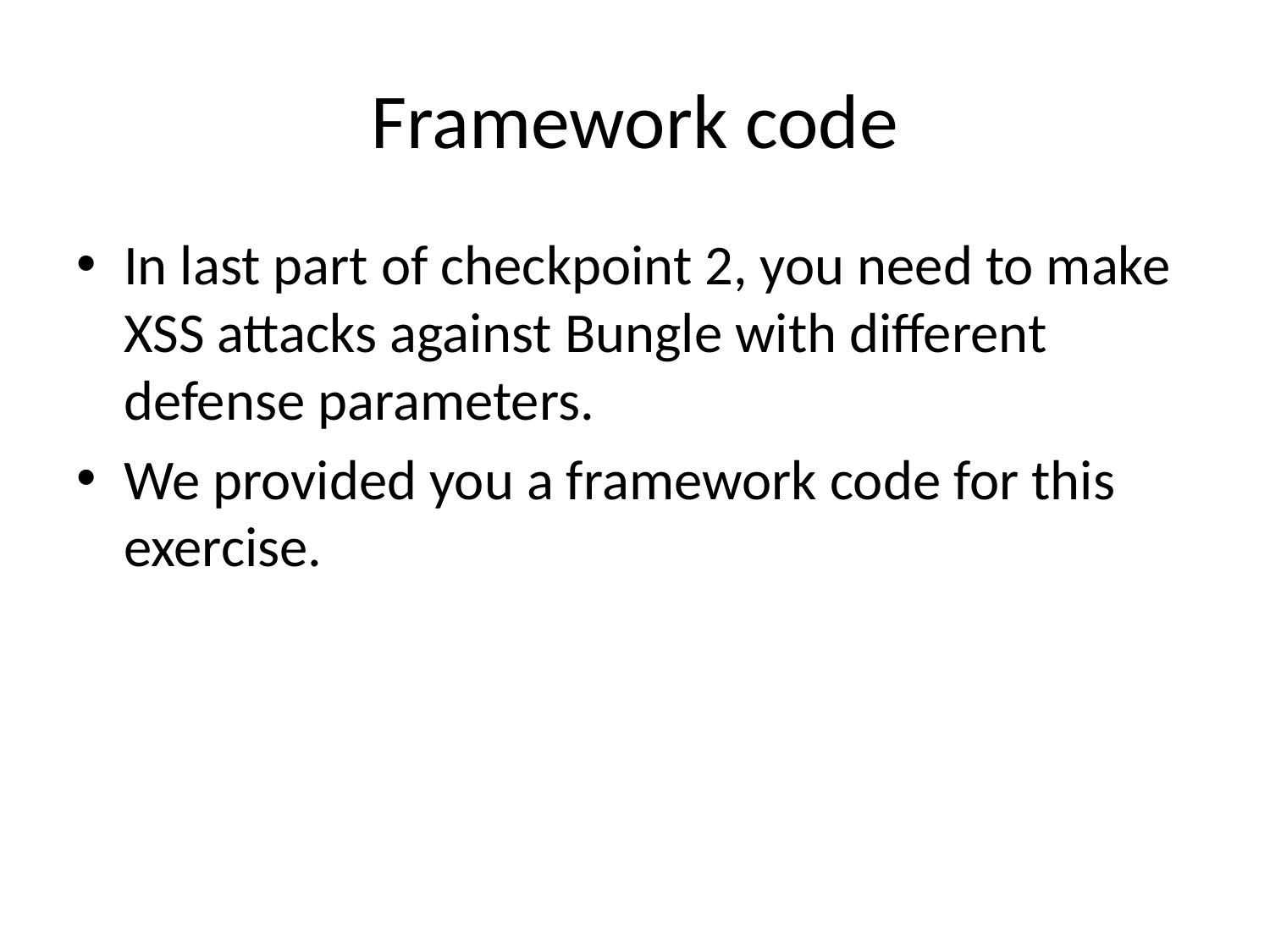

# Framework code
In last part of checkpoint 2, you need to make XSS attacks against Bungle with different defense parameters.
We provided you a framework code for this exercise.